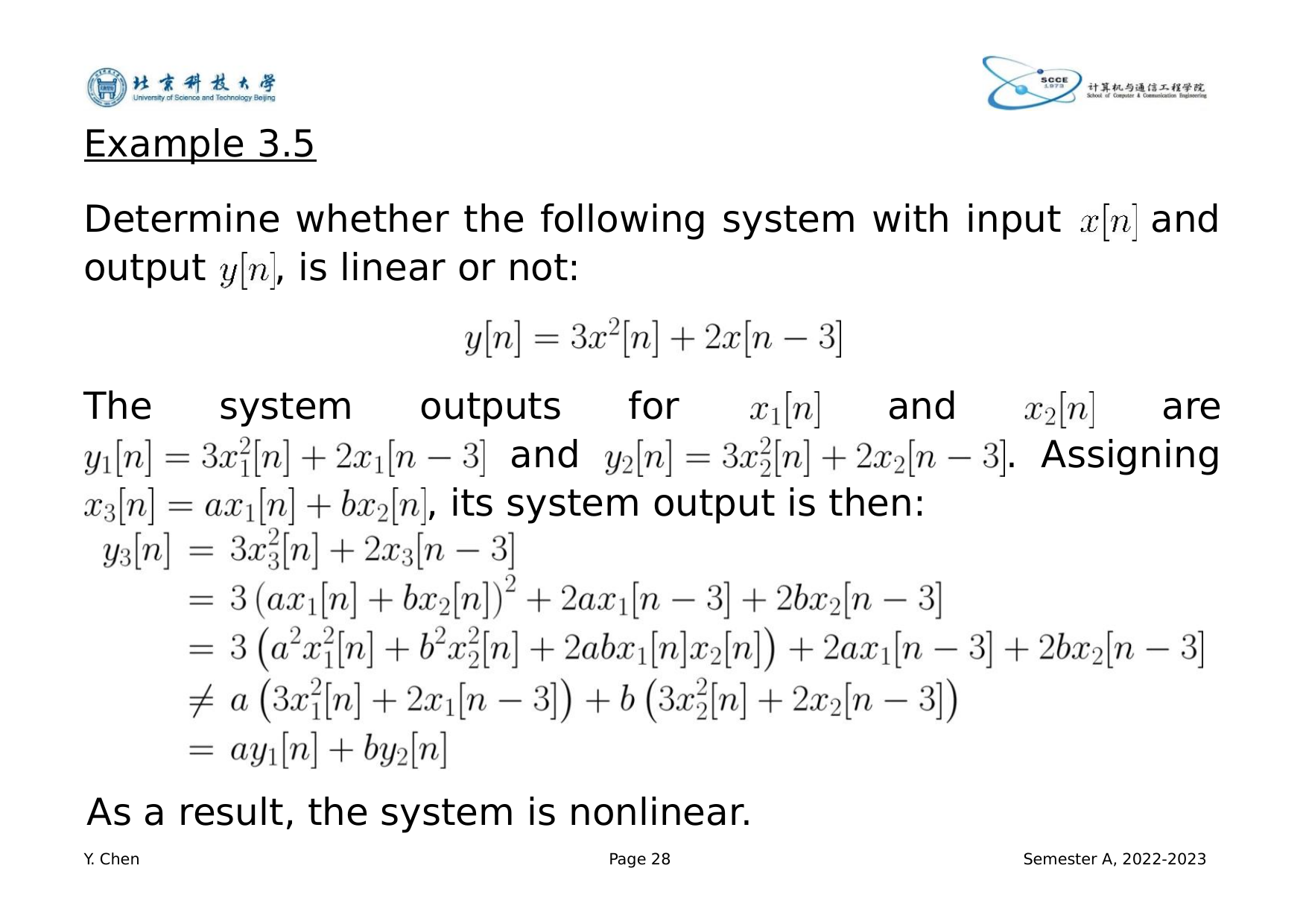

Example 3.5
Determine whether the following system with input and
output , is linear or not:

The system outputs for
and
and
are
. Assigning

, its system output is then:

As a result, the system is nonlinear.
Y. Chen
Page 28
Semester A, 2022-2023